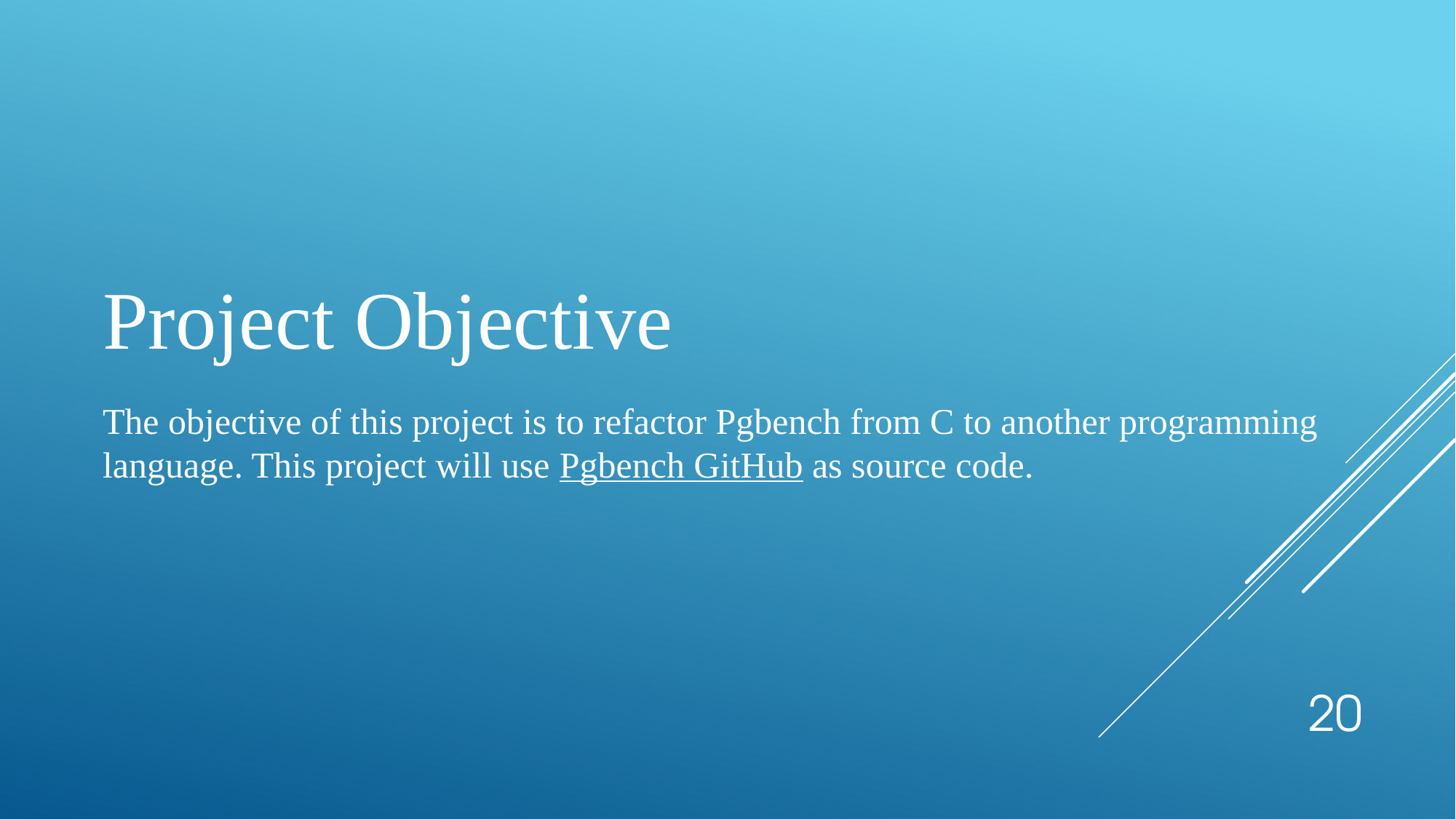

Project Objective

The objective of this project is to refactor Pgbench from C to another programming language. This project will use Pgbench GitHub as source code.
20